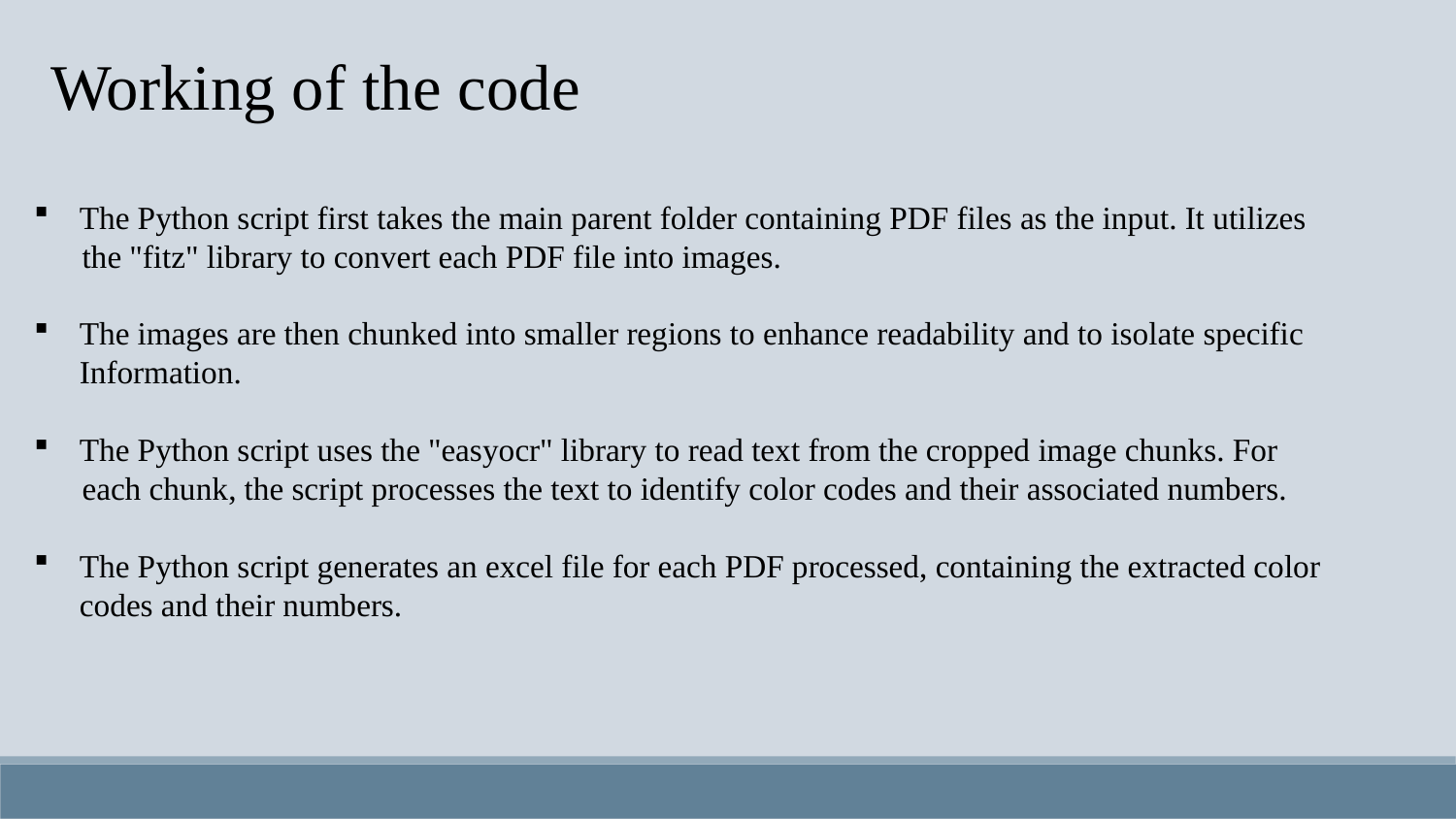

Working of the code
The Python script first takes the main parent folder containing PDF files as the input. It utilizes
      the "fitz" library to convert each PDF file into images.

The images are then chunked into smaller regions to enhance readability and to isolate specific Information.

The Python script uses the "easyocr" library to read text from the cropped image chunks. For
      each chunk, the script processes the text to identify color codes and their associated numbers.

The Python script generates an excel file for each PDF processed, containing the extracted color codes and their numbers.